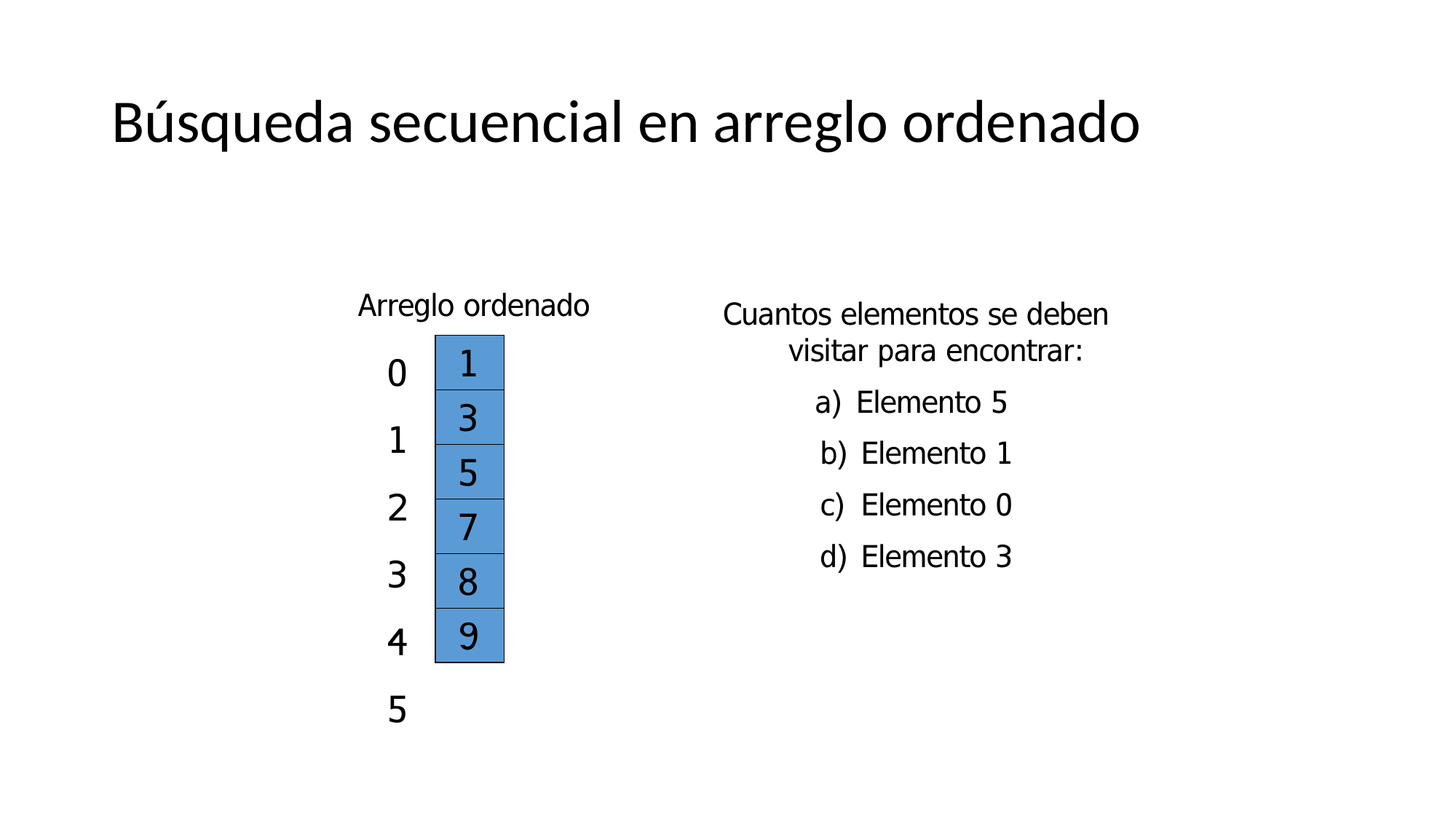

# Búsqueda secuencial en arreglo ordenado
Arreglo ordenado
Cuantos elementos se deben visitar para encontrar:
Elemento 5
Elemento 1
Elemento 0
Elemento 3
1
0
1
2
3
4
5
3
5
7
8
9